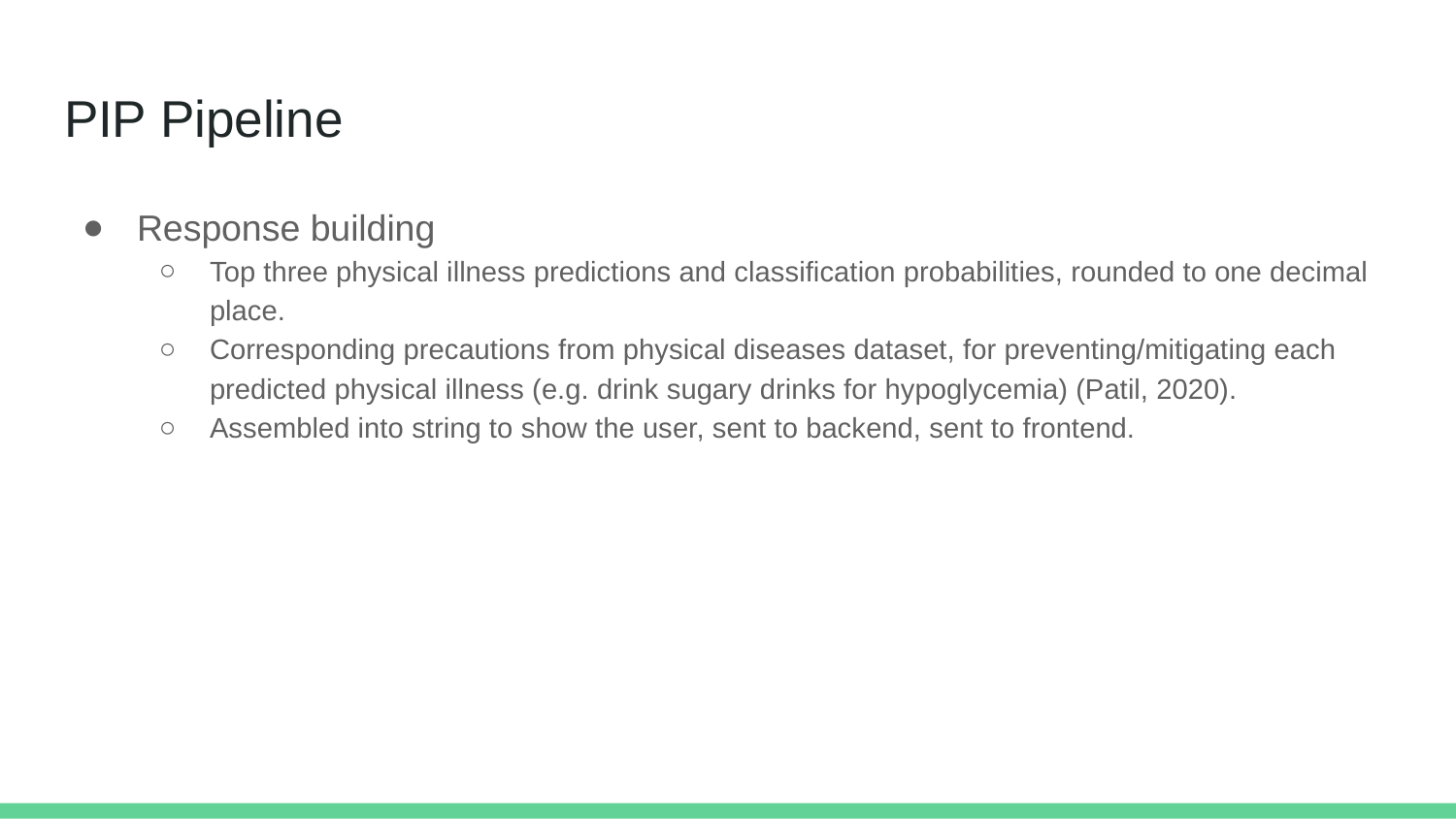

# PIP Pipeline
Response building
Top three physical illness predictions and classification probabilities, rounded to one decimal place.
Corresponding precautions from physical diseases dataset, for preventing/mitigating each predicted physical illness (e.g. drink sugary drinks for hypoglycemia) (Patil, 2020).
Assembled into string to show the user, sent to backend, sent to frontend.